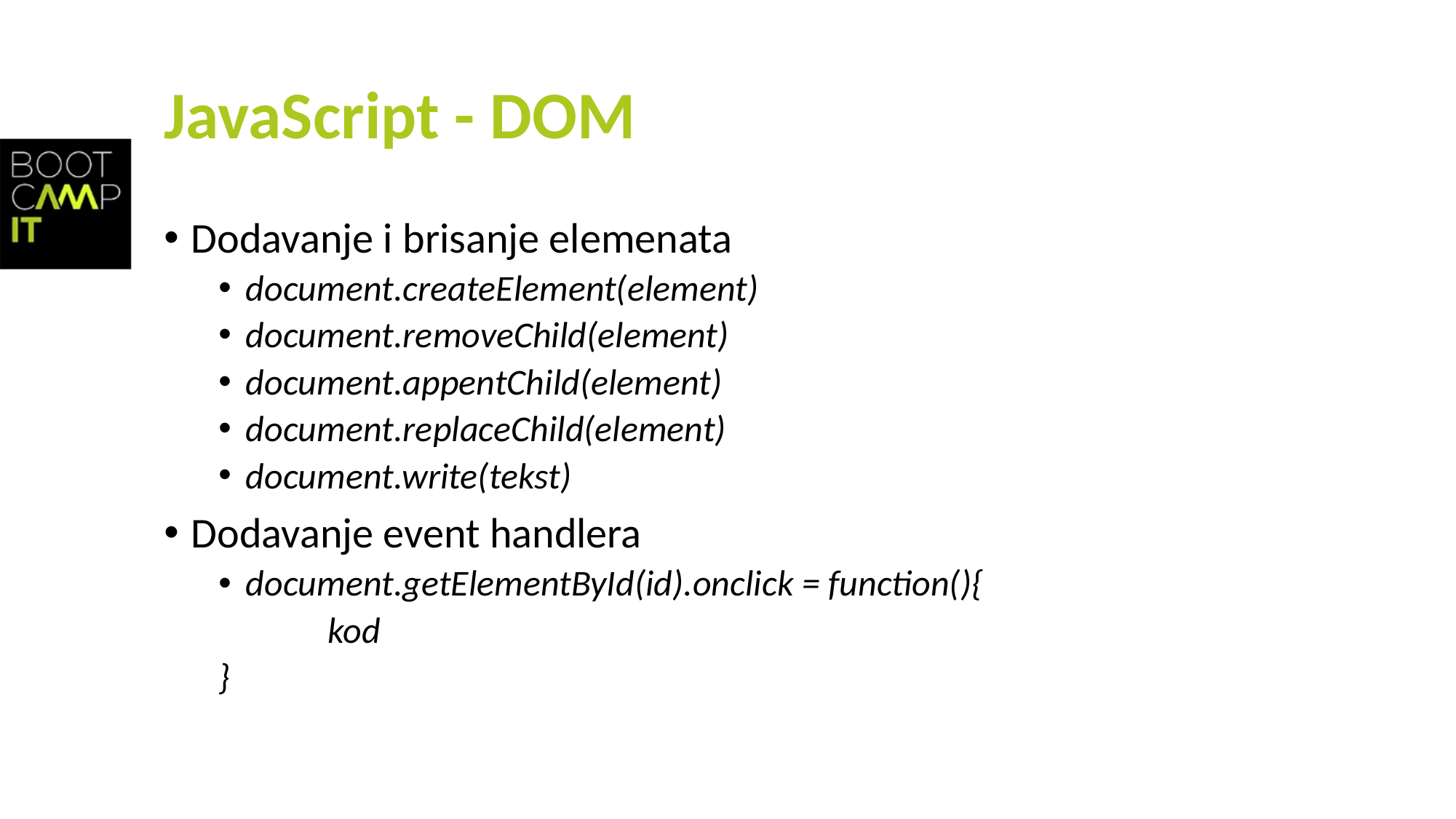

# JavaScript - DOM
Dodavanje i brisanje elemenata
document.createElement(element)
document.removeChild(element)
document.appentChild(element)
document.replaceChild(element)
document.write(tekst)
Dodavanje event handlera
document.getElementById(id).onclick = function(){
	kod
}